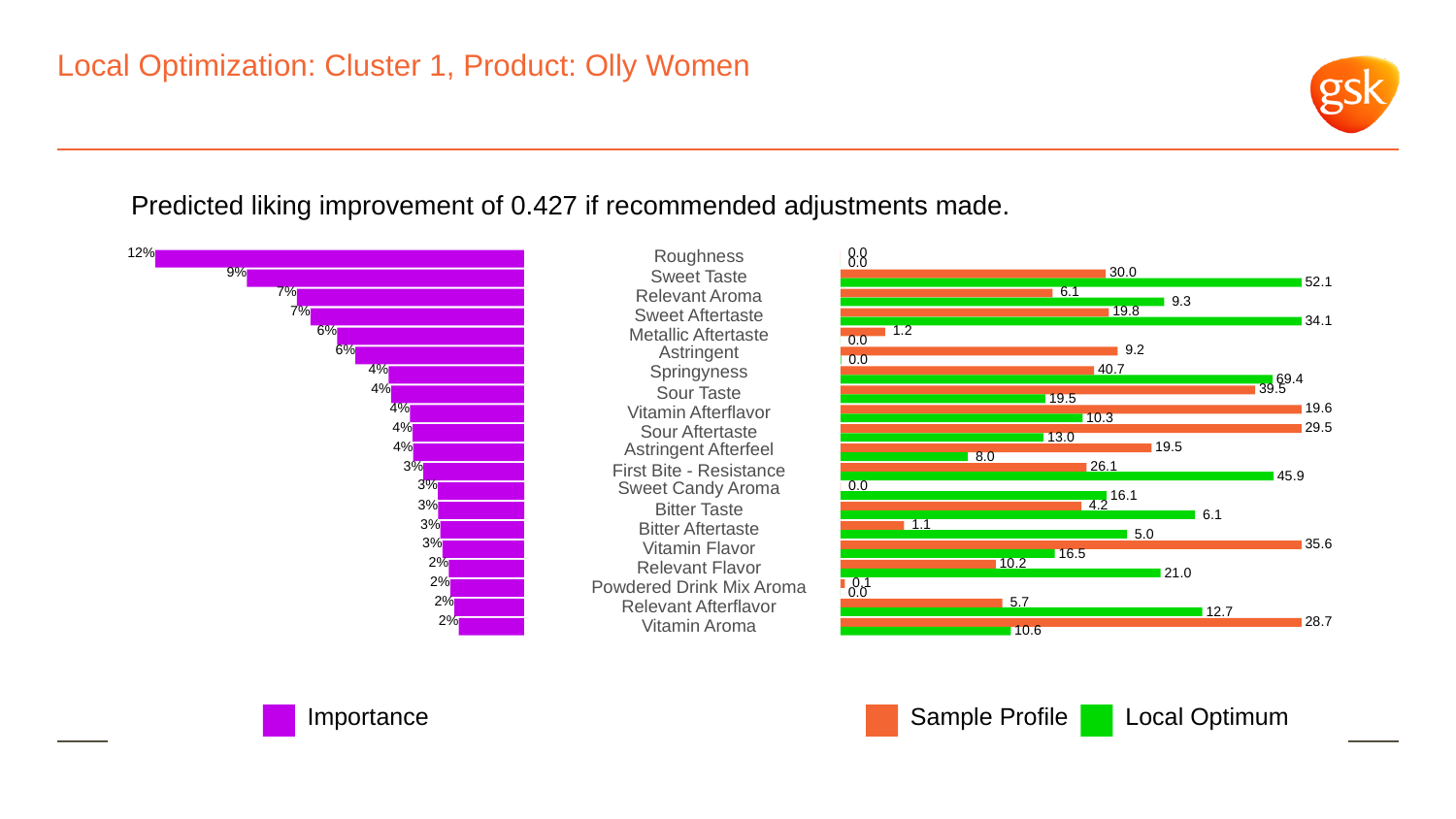

# Local Optimization: Cluster 1, Product: Olly Women

Predicted liking improvement of 0.427 if recommended adjustments made.

12%
Roughness
  0.0

  0.0

9%
 30.0

Sweet Taste
 52.1

7%
  6.1

Relevant Aroma
  9.3

7%
 19.8

Sweet Aftertaste
 34.1

6%
  1.2

Metallic Aftertaste
  0.0

6%
Astringent
  9.2

  0.0

4%
Springyness
 40.7

 69.4

4%
 39.5

Sour Taste
 19.5

4%
 19.6

Vitamin Afterflavor
 10.3

4%
 29.5

Sour Aftertaste
 13.0

4%
Astringent Afterfeel
 19.5

  8.0

3%
 26.1

First Bite - Resistance
 45.9

3%
Sweet Candy Aroma
  0.0

 16.1

3%
  4.2

Bitter Taste
  6.1

3%
  1.1

Bitter Aftertaste
  5.0

3%
 35.6

Vitamin Flavor
 16.5

2%
 10.2

Relevant Flavor
 21.0

2%
  0.1

Powdered Drink Mix Aroma
  0.0

2%
  5.7

Relevant Afterflavor
 12.7

2%
 28.7

Vitamin Aroma
 10.6

Local Optimum
Sample Profile
Importance